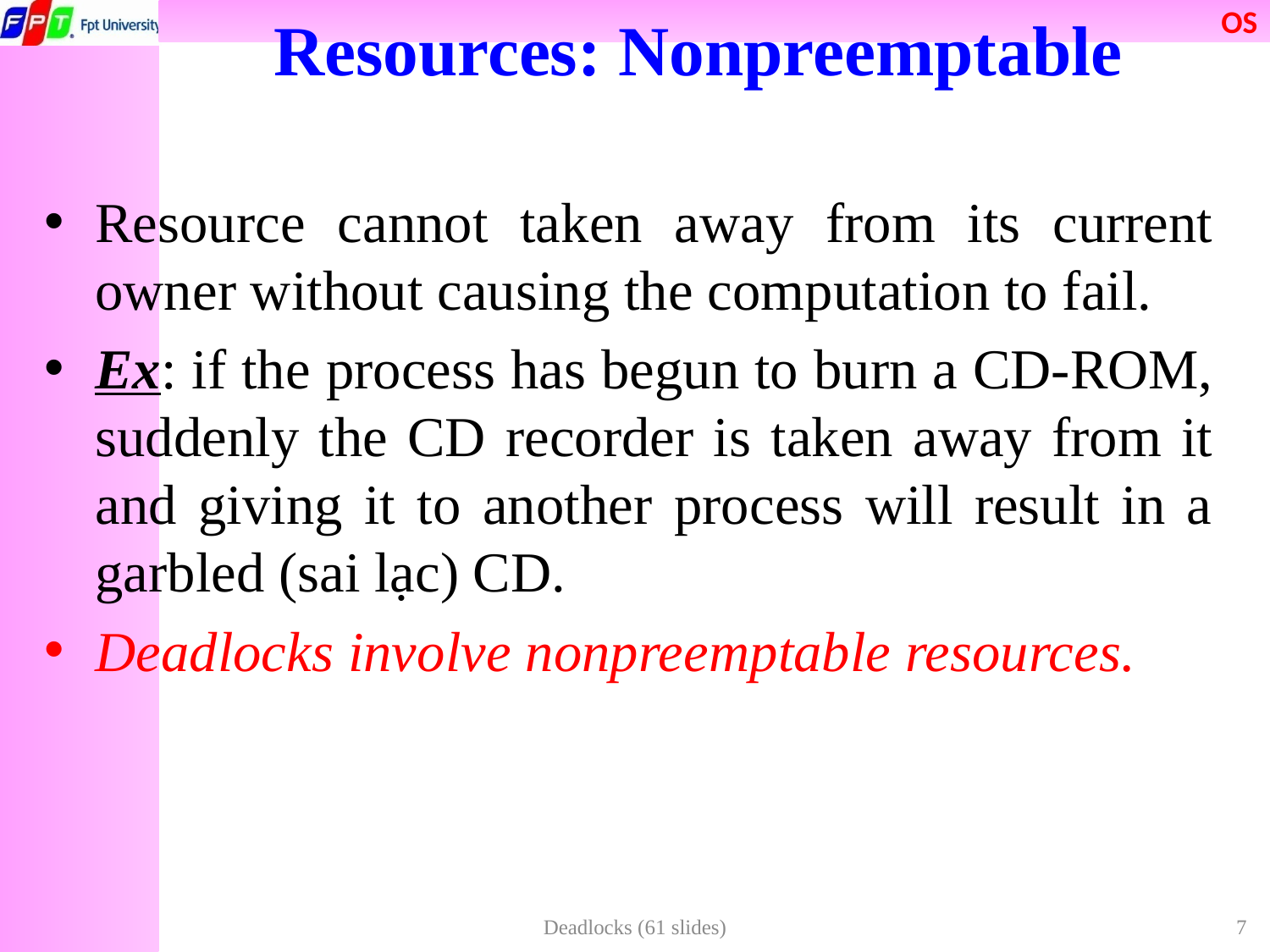

# Resources: Nonpreemptable
Resource cannot taken away from its current owner without causing the computation to fail.
Ex: if the process has begun to burn a CD-ROM, suddenly the CD recorder is taken away from it and giving it to another process will result in a garbled (sai lạc) CD.
Deadlocks involve nonpreemptable resources.
Deadlocks (61 slides)
7